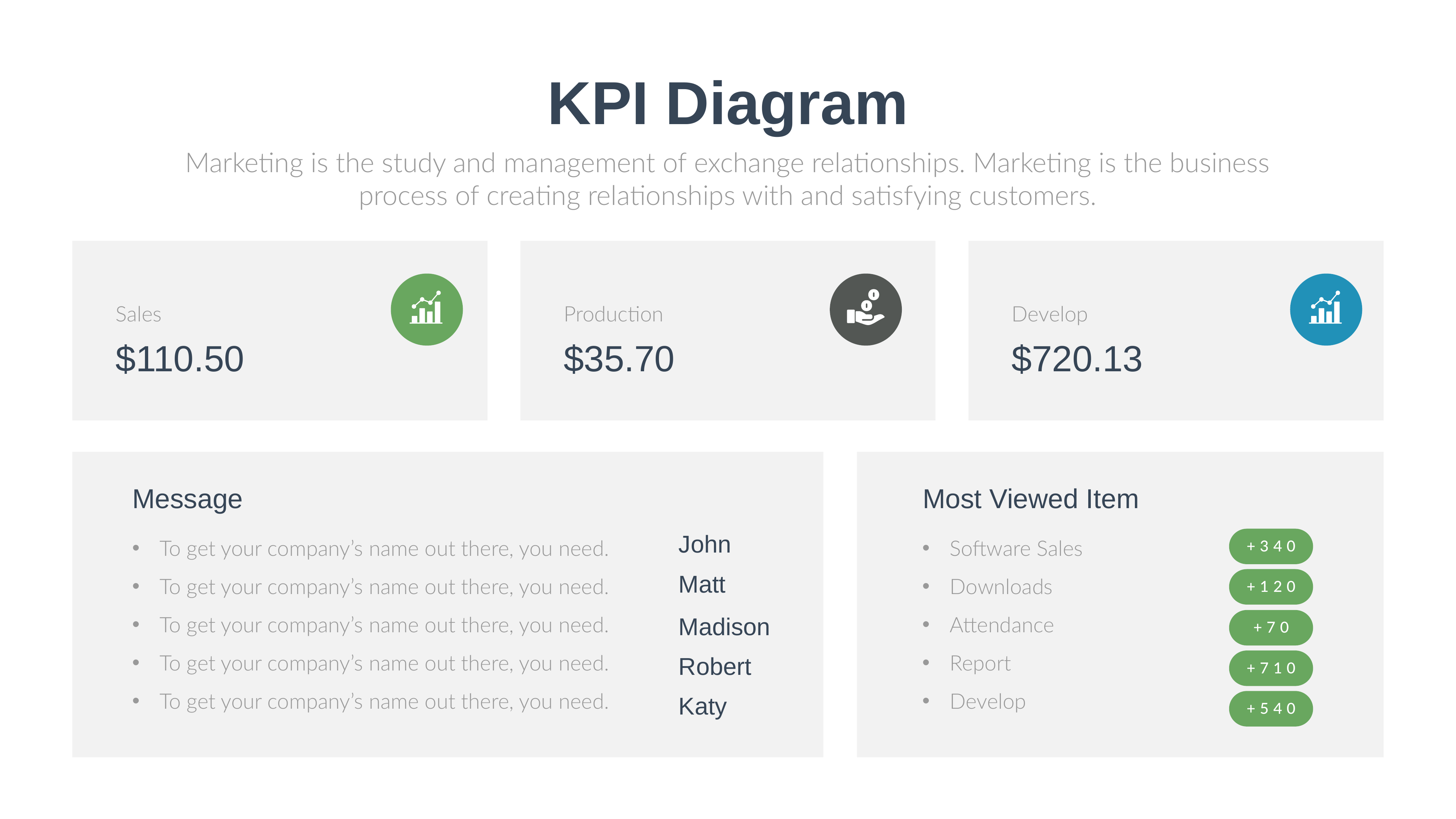

KPI Diagram
Marketing is the study and management of exchange relationships. Marketing is the business process of creating relationships with and satisfying customers.

Sales
$110.50
Production
$35.70
Develop
$720.13

Message
To get your company’s name out there, you need.
To get your company’s name out there, you need.
To get your company’s name out there, you need.
To get your company’s name out there, you need.
To get your company’s name out there, you need.
John
Matt
Madison
Robert
Katy

Most Viewed Item
Software Sales
Downloads
Attendance
Report
Develop

+340

+120

+70

+710

+540